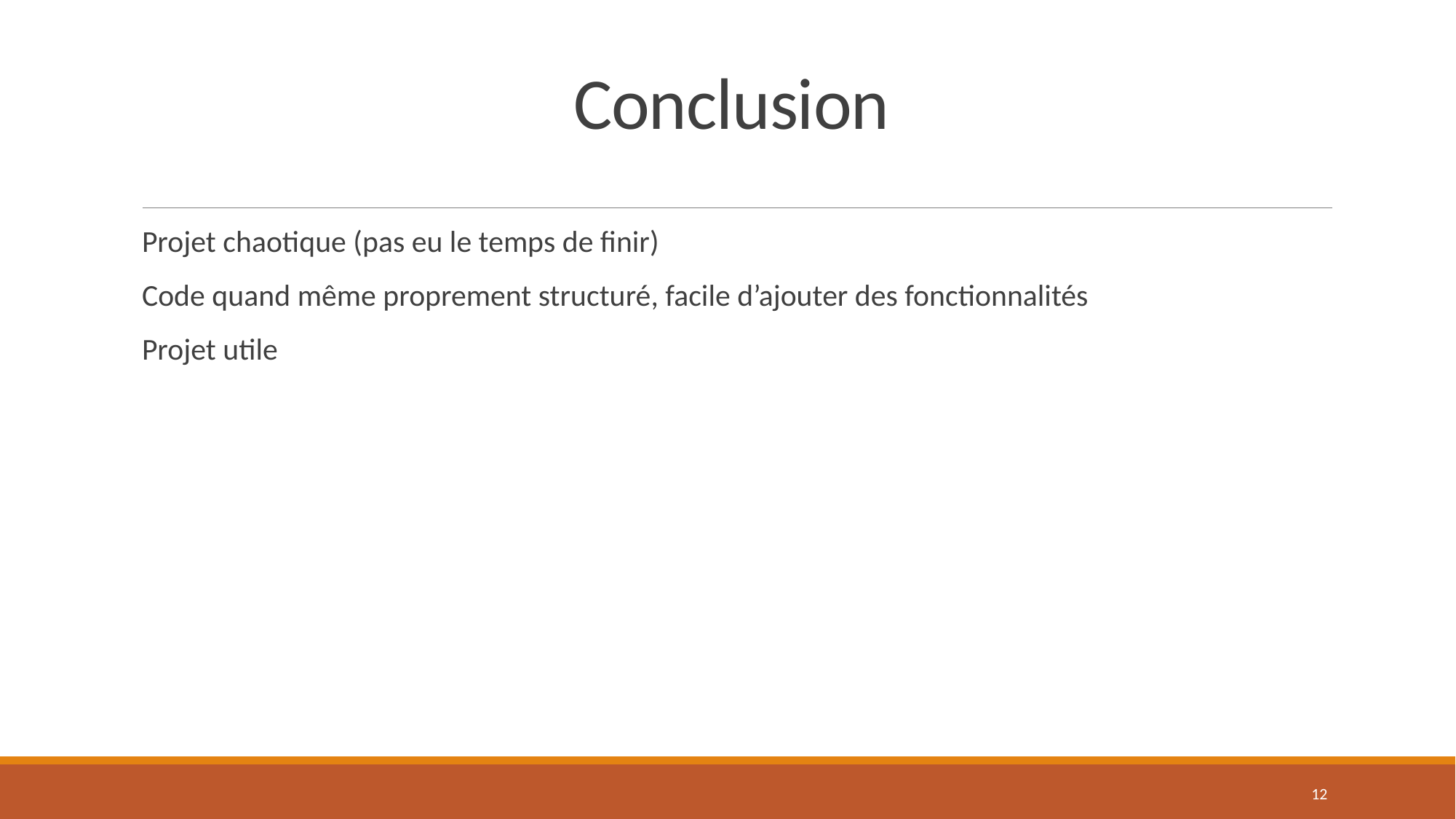

# Conclusion
Projet chaotique (pas eu le temps de finir)
Code quand même proprement structuré, facile d’ajouter des fonctionnalités
Projet utile

12